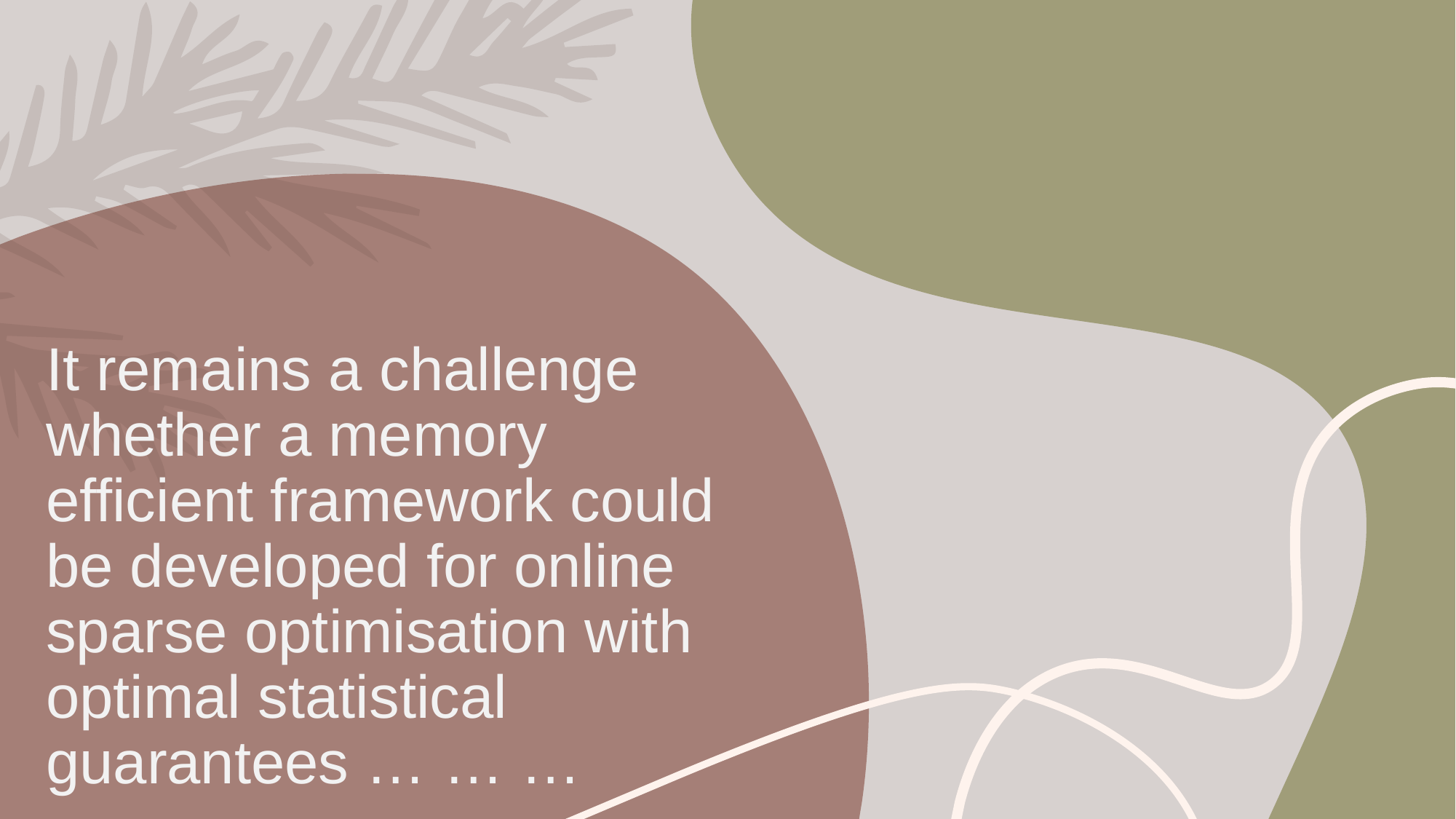

# It remains a challenge whether a memory efficient framework could be developed for online sparse optimisation with optimal statistical guarantees … … …